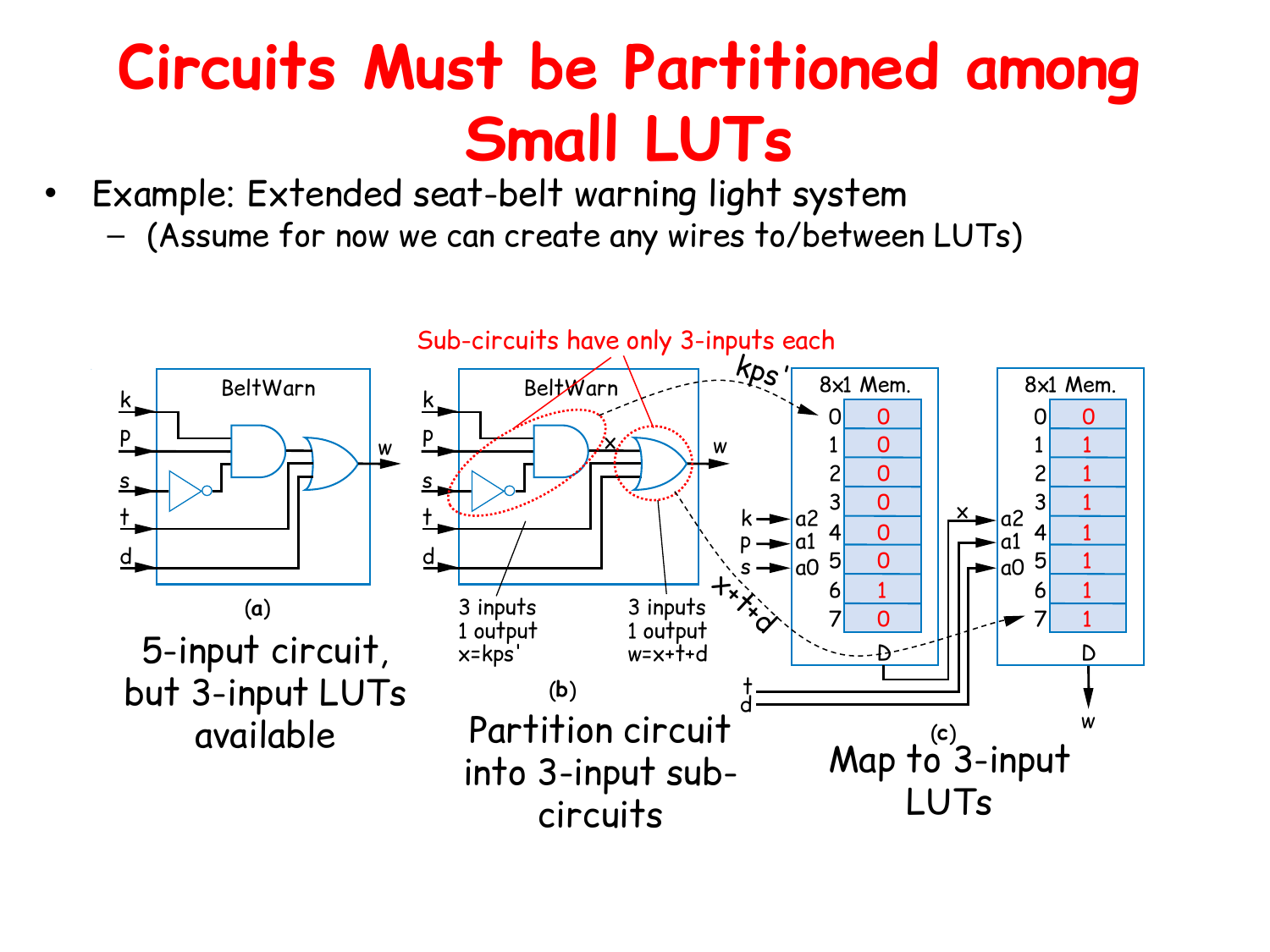

# Circuits Must be Partitioned among Small LUTs
Example: Extended seat-belt warning light system
(Assume for now we can create any wires to/between LUTs)
Sub-circuits have only 3-inputs each

kps'

8x
1
Mem.

0
0

1
0

2
0

3
0
k
a2

4
0

p
a1

5
0
s
a0

6
1

7
0
D

8x
1
Mem.

0
0

1
1

2
1

3
1

x
a2

4
1

a1

5
1
a0

6
1

7
1

D

t

d
w
c
(
)
x+t+d

BeltWarn
k

p

x
w

s

t

d

3 inputs
3 inputs
1 output
1 output
x=kps'
w=x+t+d
b
(
)
Partition circuit into 3-input sub-circuits
BeltWarn
k

p

w

s

t

d

a
(
)
5-input circuit, but 3-input LUTs available
Map to 3-input LUTs